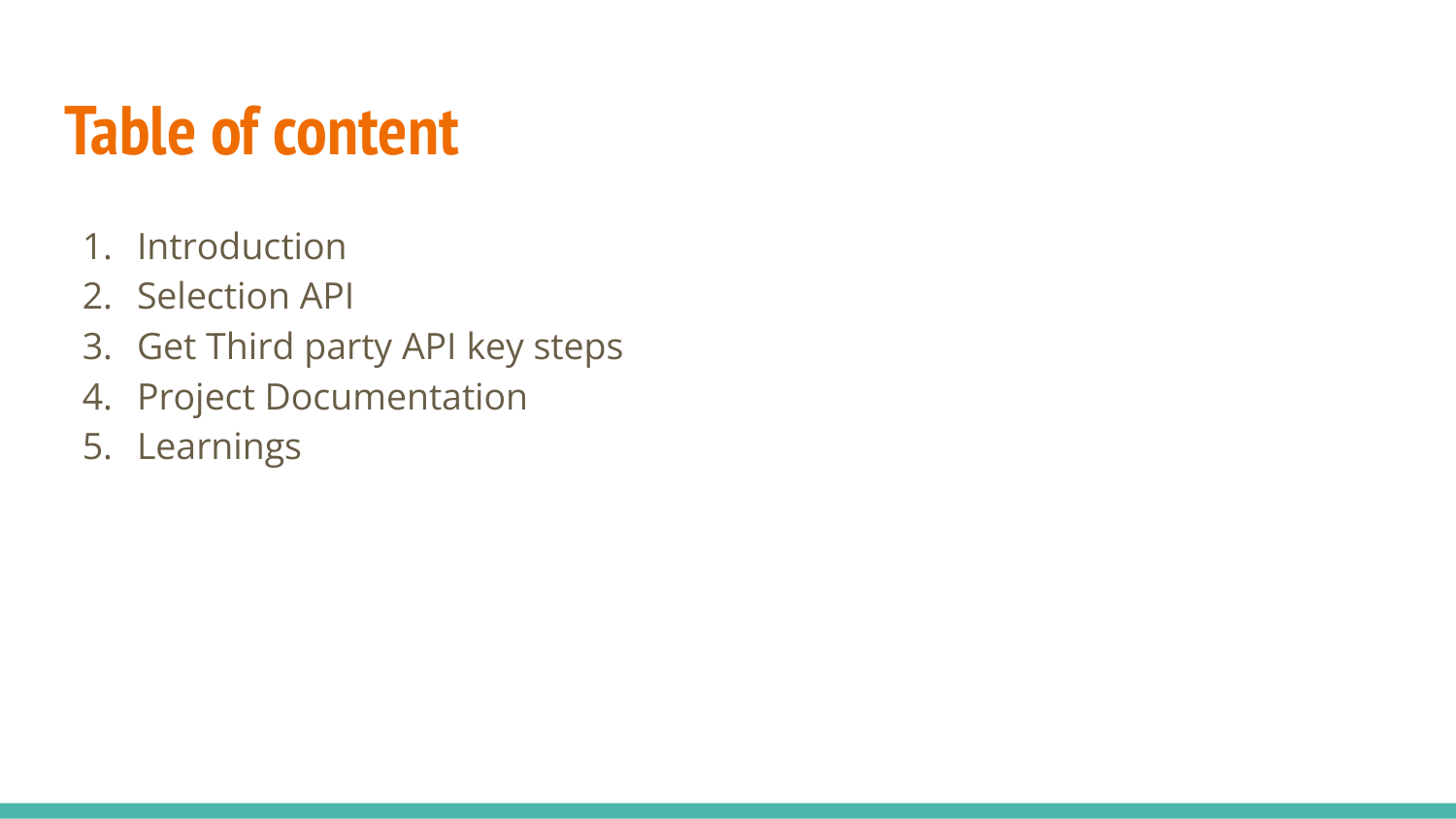

# Table of content
Introduction
Selection API
Get Third party API key steps
Project Documentation
Learnings